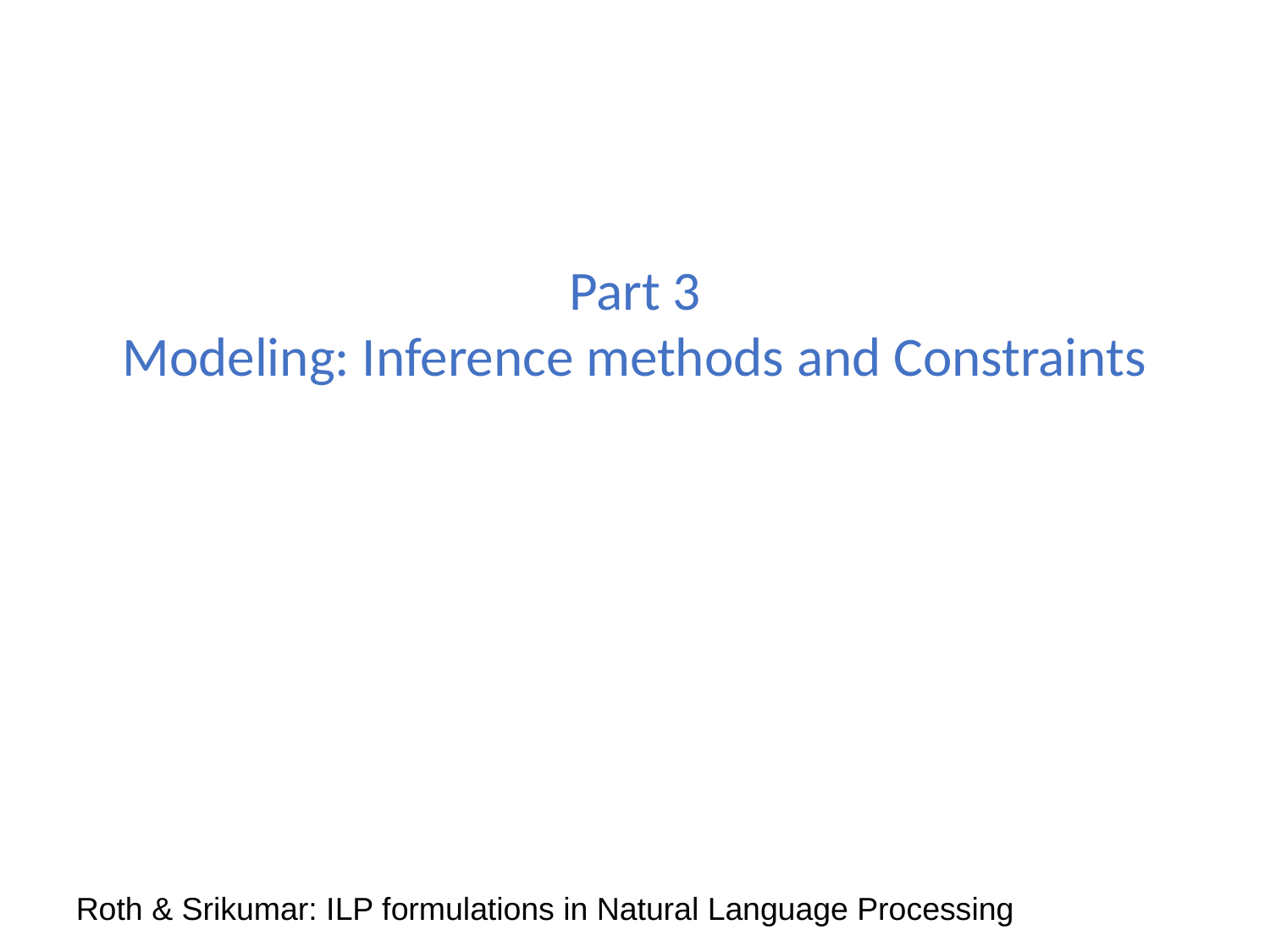

# Part 3 Modeling: Inference methods and Constraints

Roth & Srikumar: ILP formulations in Natural Language Processing